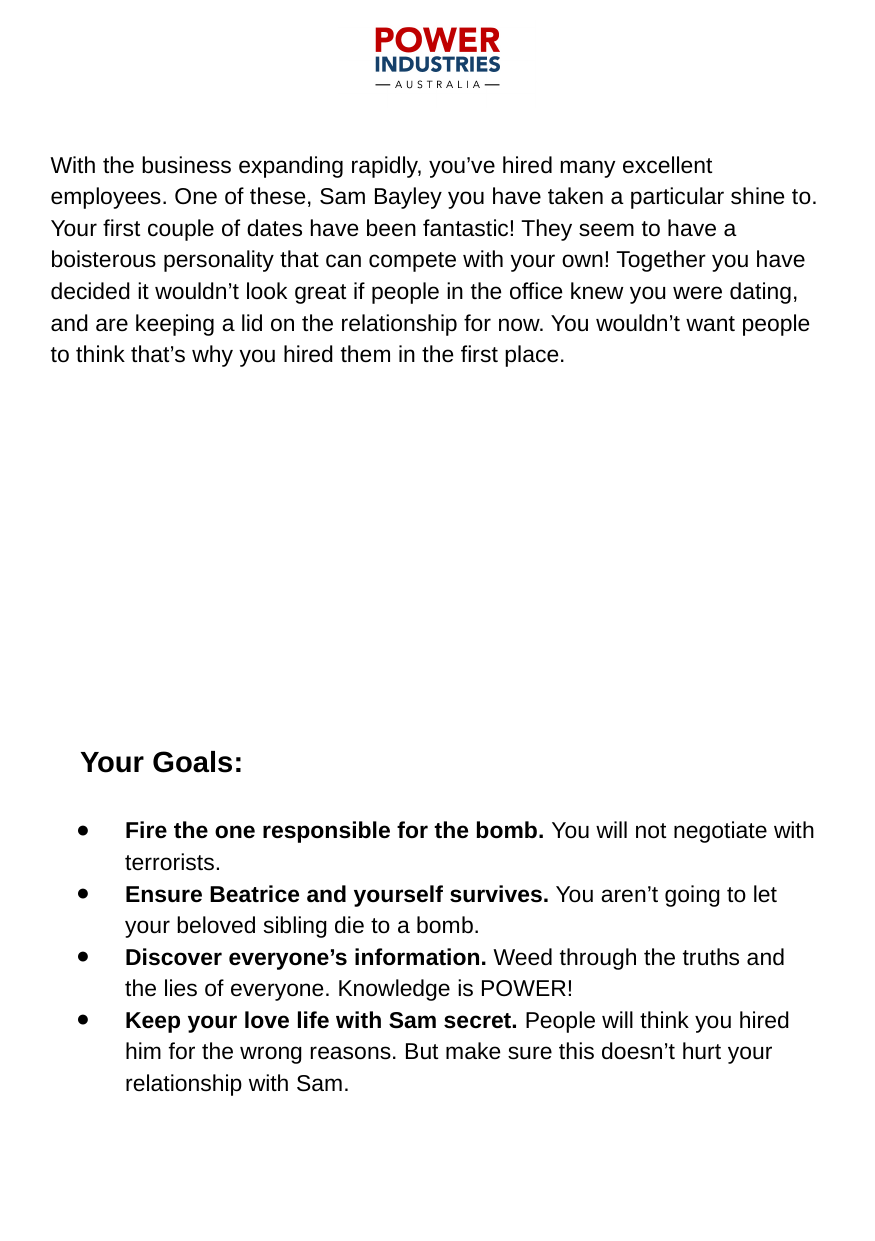

With the business expanding rapidly, you’ve hired many excellent employees. One of these, Sam Bayley you have taken a particular shine to. Your first couple of dates have been fantastic! They seem to have a boisterous personality that can compete with your own! Together you have decided it wouldn’t look great if people in the office knew you were dating, and are keeping a lid on the relationship for now. You wouldn’t want people to think that’s why you hired them in the first place.

Your Goals:
Fire the one responsible for the bomb. You will not negotiate with terrorists.
Ensure Beatrice and yourself survives. You aren’t going to let your beloved sibling die to a bomb.
Discover everyone’s information. Weed through the truths and the lies of everyone. Knowledge is POWER!
Keep your love life with Sam secret. People will think you hired him for the wrong reasons. But make sure this doesn’t hurt your relationship with Sam.